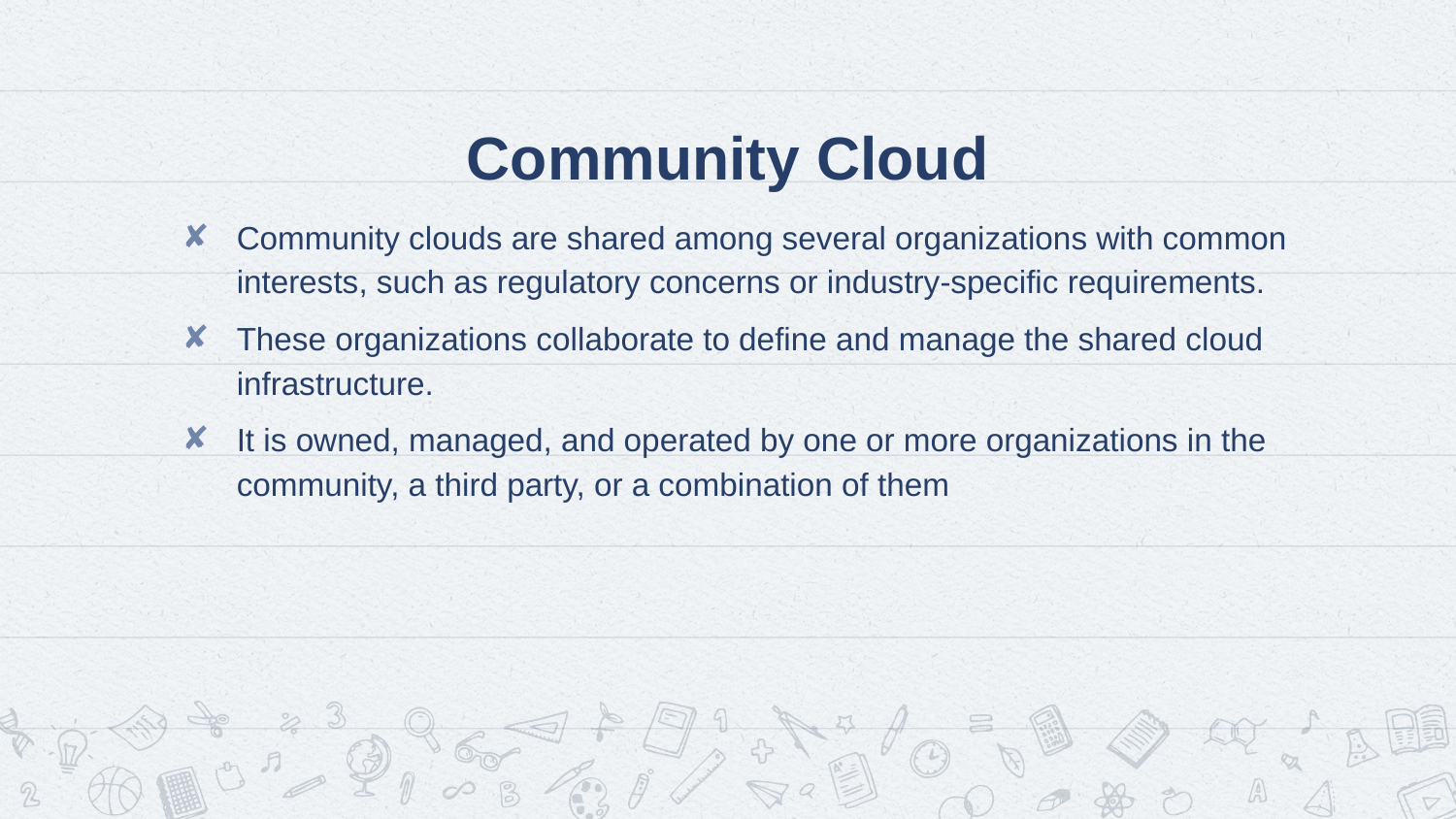

# Community Cloud
Community clouds are shared among several organizations with common interests, such as regulatory concerns or industry-specific requirements.
These organizations collaborate to define and manage the shared cloud infrastructure.
It is owned, managed, and operated by one or more organizations in the community, a third party, or a combination of them